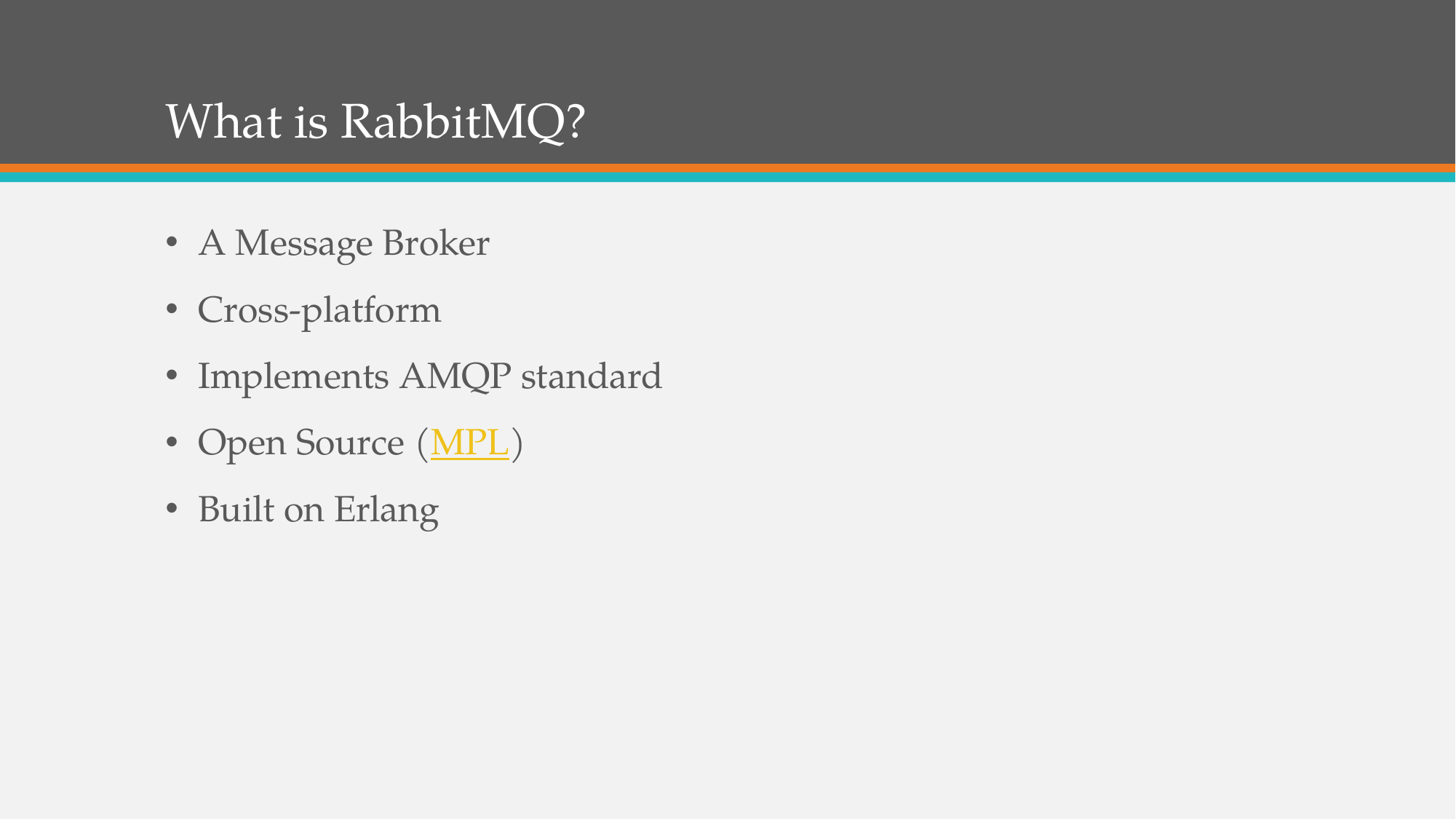

# What is RabbitMQ?
A Message Broker
Cross-platform
Implements AMQP standard
Open Source (MPL)
Built on Erlang